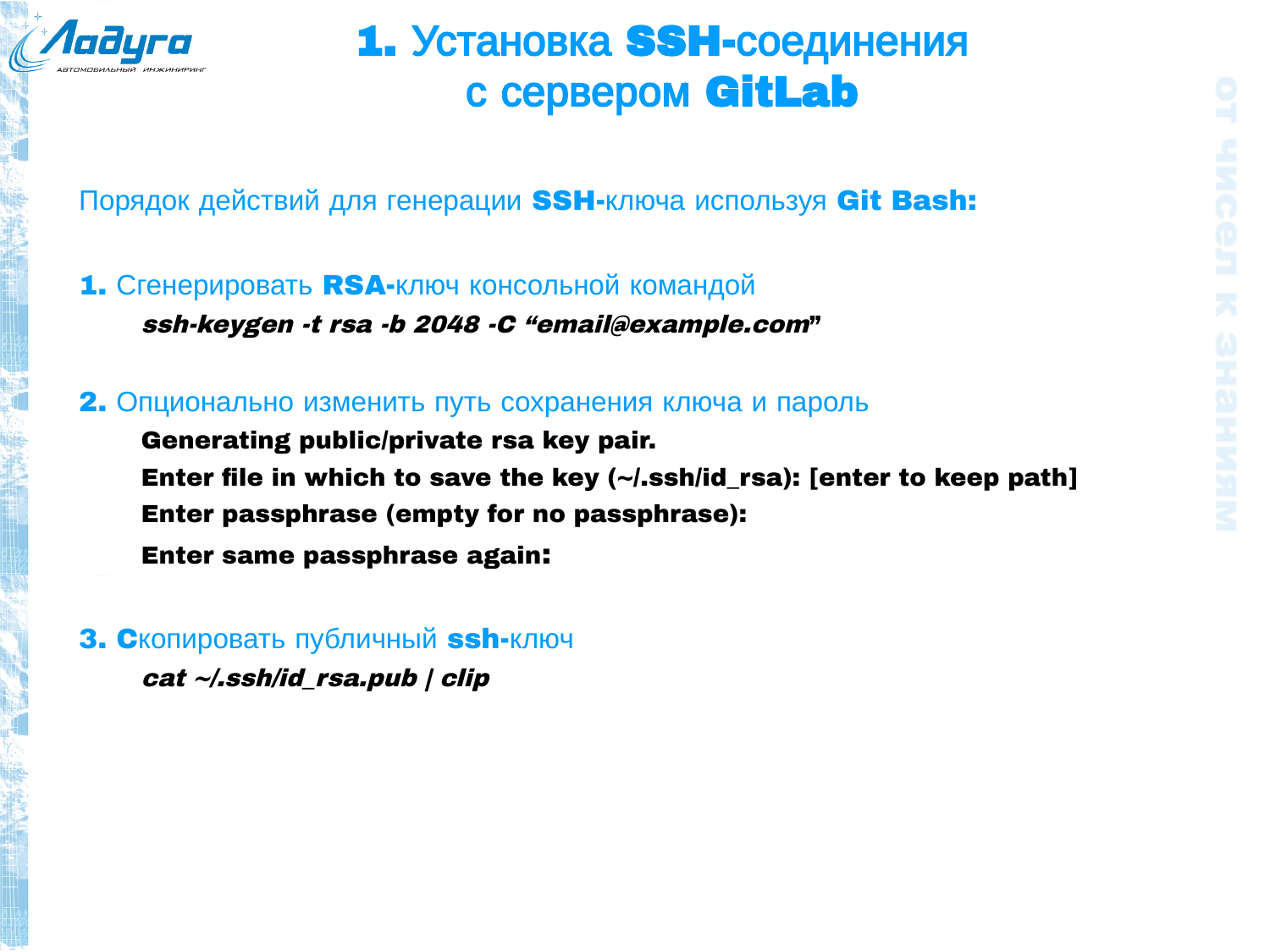

# 1. Установка SSH-соединения с сервером GitLab
Порядок действий для генерации SSH-ключа используя Git Bash:

1. Сгенерировать RSA-ключ консольной командой
ssh-keygen -t rsa -b 2048 -C “email@example.com”

2. Опционально изменить путь сохранения ключа и пароль
Generating public/private rsa key pair.
Enter file in which to save the key (~/.ssh/id_rsa): [enter to keep path]
Enter passphrase (empty for no passphrase):
Enter same passphrase again:

3. Cкопировать публичный ssh-ключ
cat ~/.ssh/id_rsa.pub | clip